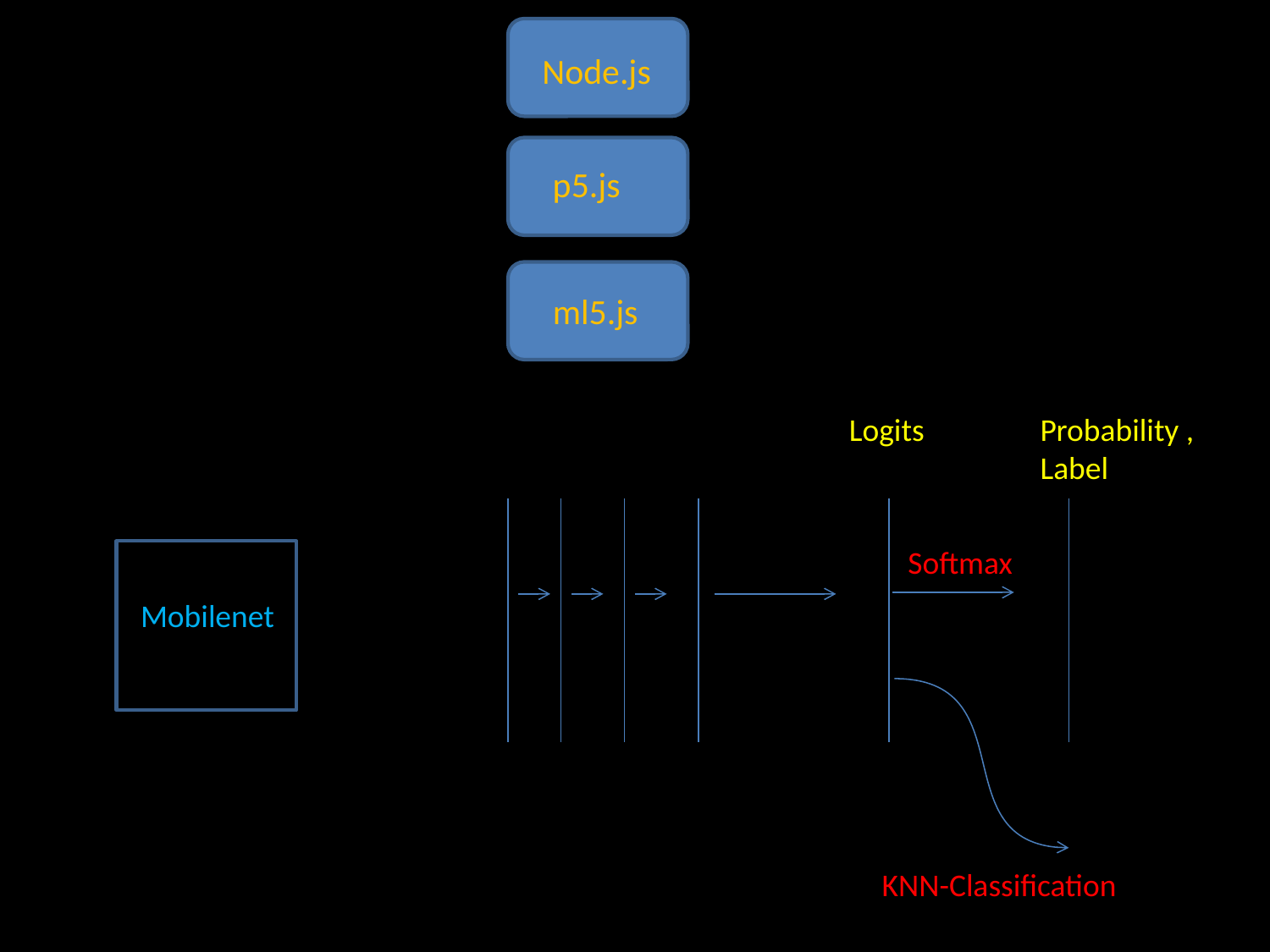

Node.js

p5.js

ml5.js
Logits
Probability ,
Label
Softmax

Mobilenet
KNN-Classification